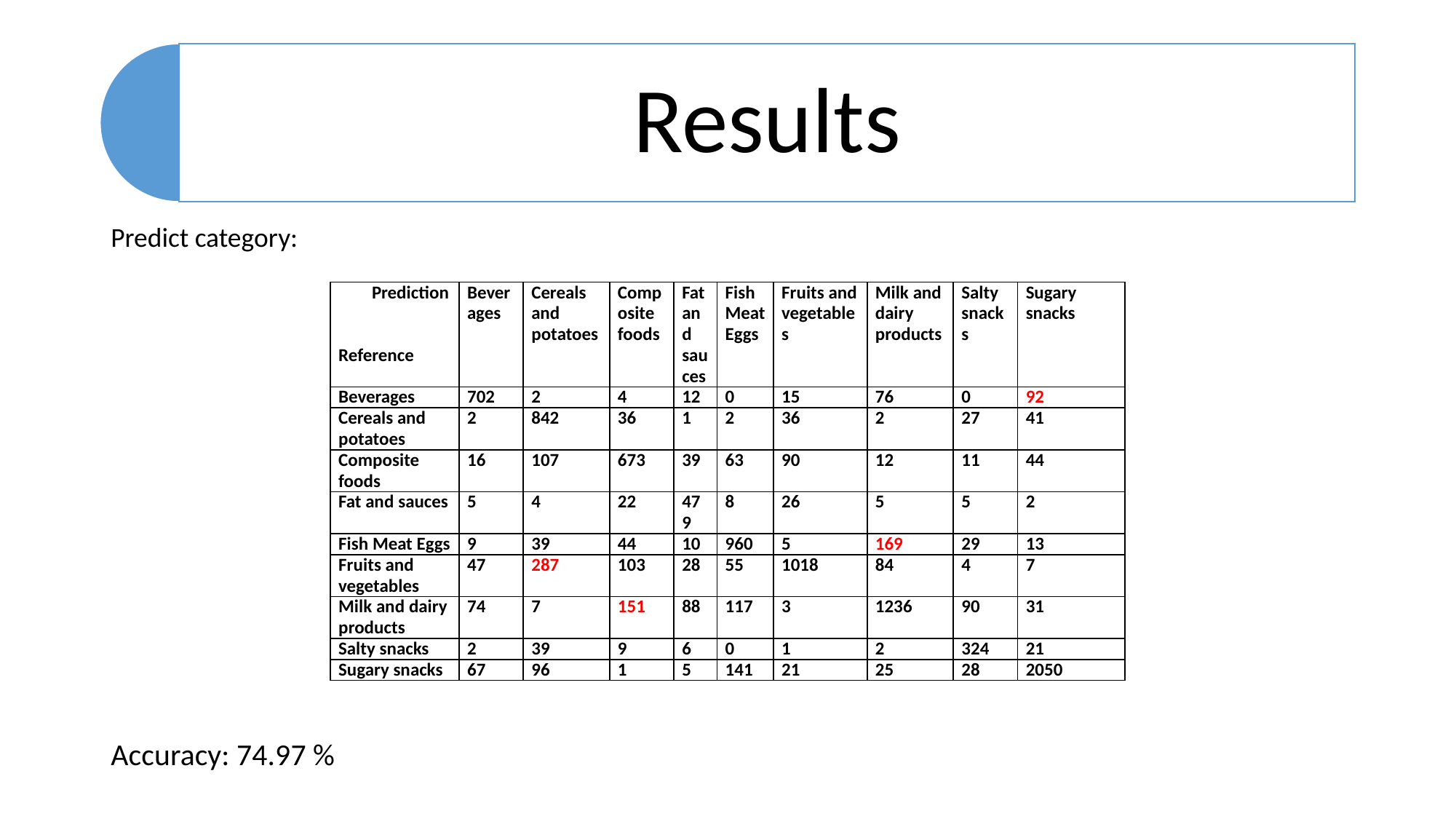

Results
Predict category:

Accuracy: 74.97 %

| Prediction     Reference | Beverages | Cereals and potatoes | Composite foods | Fat and sauces | Fish Meat Eggs | Fruits and vegetables | Milk and dairy products | Salty snacks | Sugary snacks |
| --- | --- | --- | --- | --- | --- | --- | --- | --- | --- |
| Beverages | 702 | 2 | 4 | 12 | 0 | 15 | 76 | 0 | 92 |
| Cereals and potatoes | 2 | 842 | 36 | 1 | 2 | 36 | 2 | 27 | 41 |
| Composite foods | 16 | 107 | 673 | 39 | 63 | 90 | 12 | 11 | 44 |
| Fat and sauces | 5 | 4 | 22 | 479 | 8 | 26 | 5 | 5 | 2 |
| Fish Meat Eggs | 9 | 39 | 44 | 10 | 960 | 5 | 169 | 29 | 13 |
| Fruits and vegetables | 47 | 287 | 103 | 28 | 55 | 1018 | 84 | 4 | 7 |
| Milk and dairy products | 74 | 7 | 151 | 88 | 117 | 3 | 1236 | 90 | 31 |
| Salty snacks | 2 | 39 | 9 | 6 | 0 | 1 | 2 | 324 | 21 |
| Sugary snacks | 67 | 96 | 1 | 5 | 141 | 21 | 25 | 28 | 2050 |